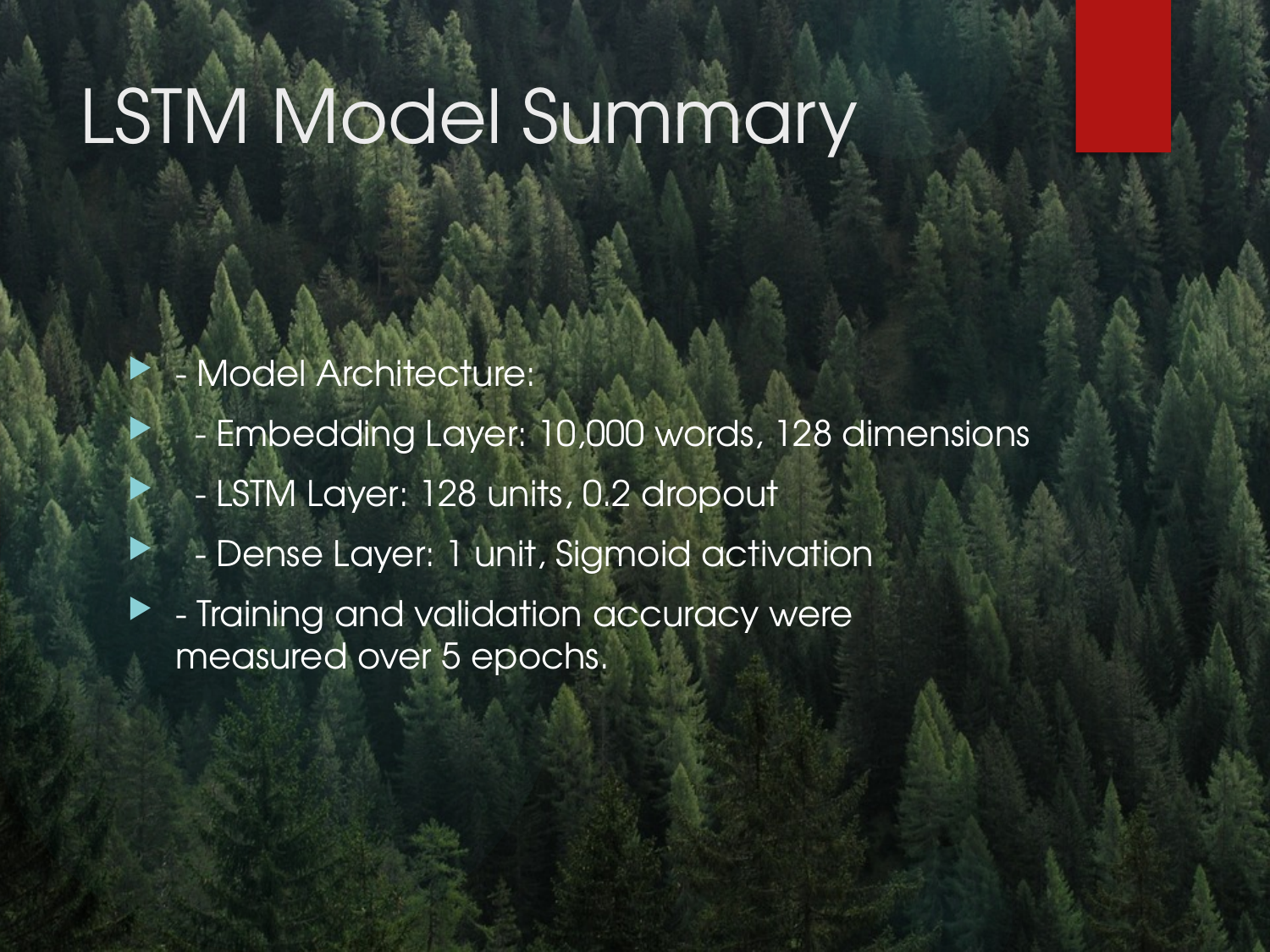

# LSTM Model Summary

- Model Architecture:
  - Embedding Layer: 10,000 words, 128 dimensions
  - LSTM Layer: 128 units, 0.2 dropout
  - Dense Layer: 1 unit, Sigmoid activation
- Training and validation accuracy were measured over 5 epochs.